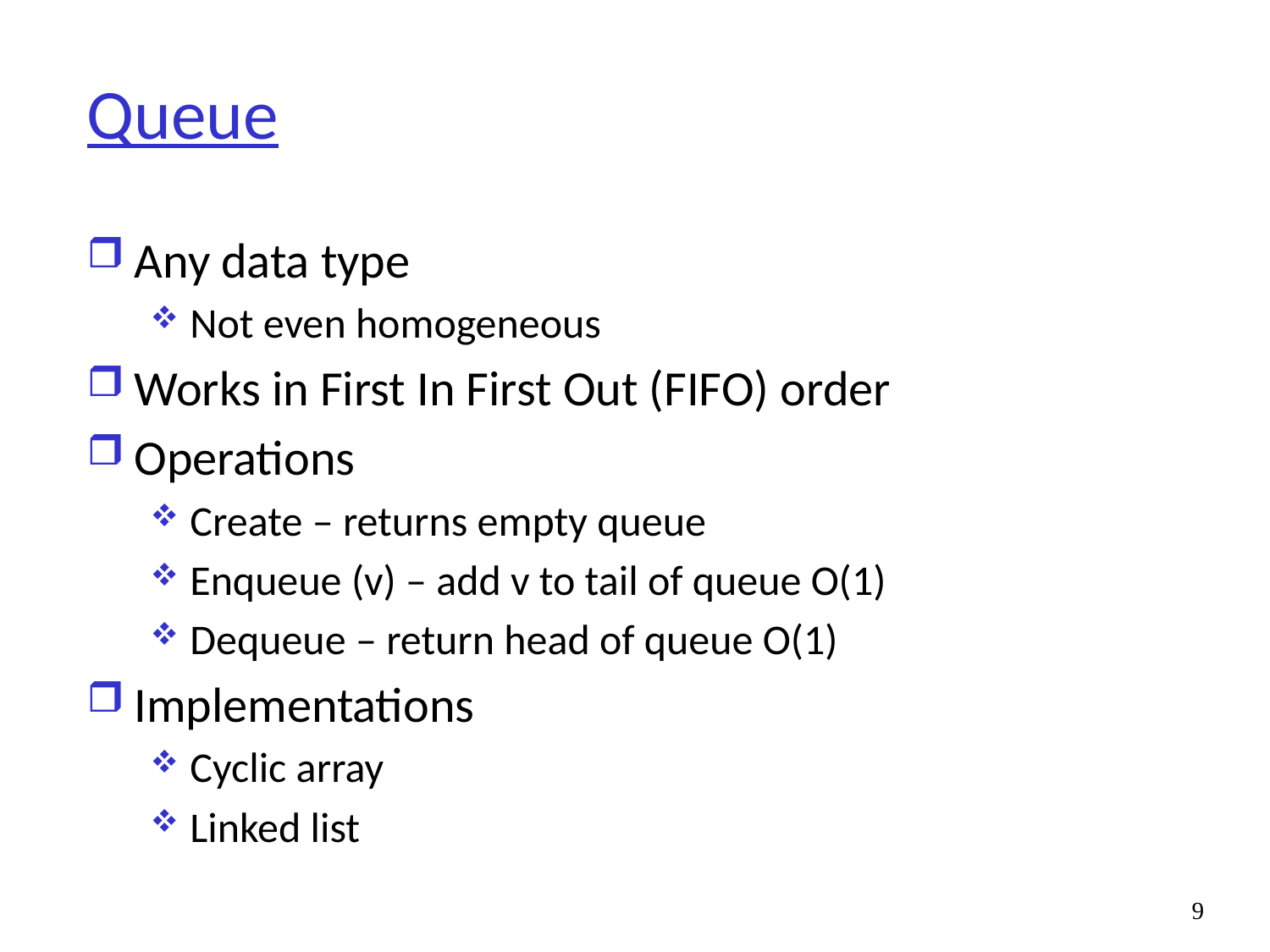

# Queue
Any data type
Not even homogeneous
Works in First In First Out (FIFO) order
Operations
Create – returns empty queue
Enqueue (v) – add v to tail of queue O(1)
Dequeue – return head of queue O(1)
Implementations
Cyclic array
Linked list

9